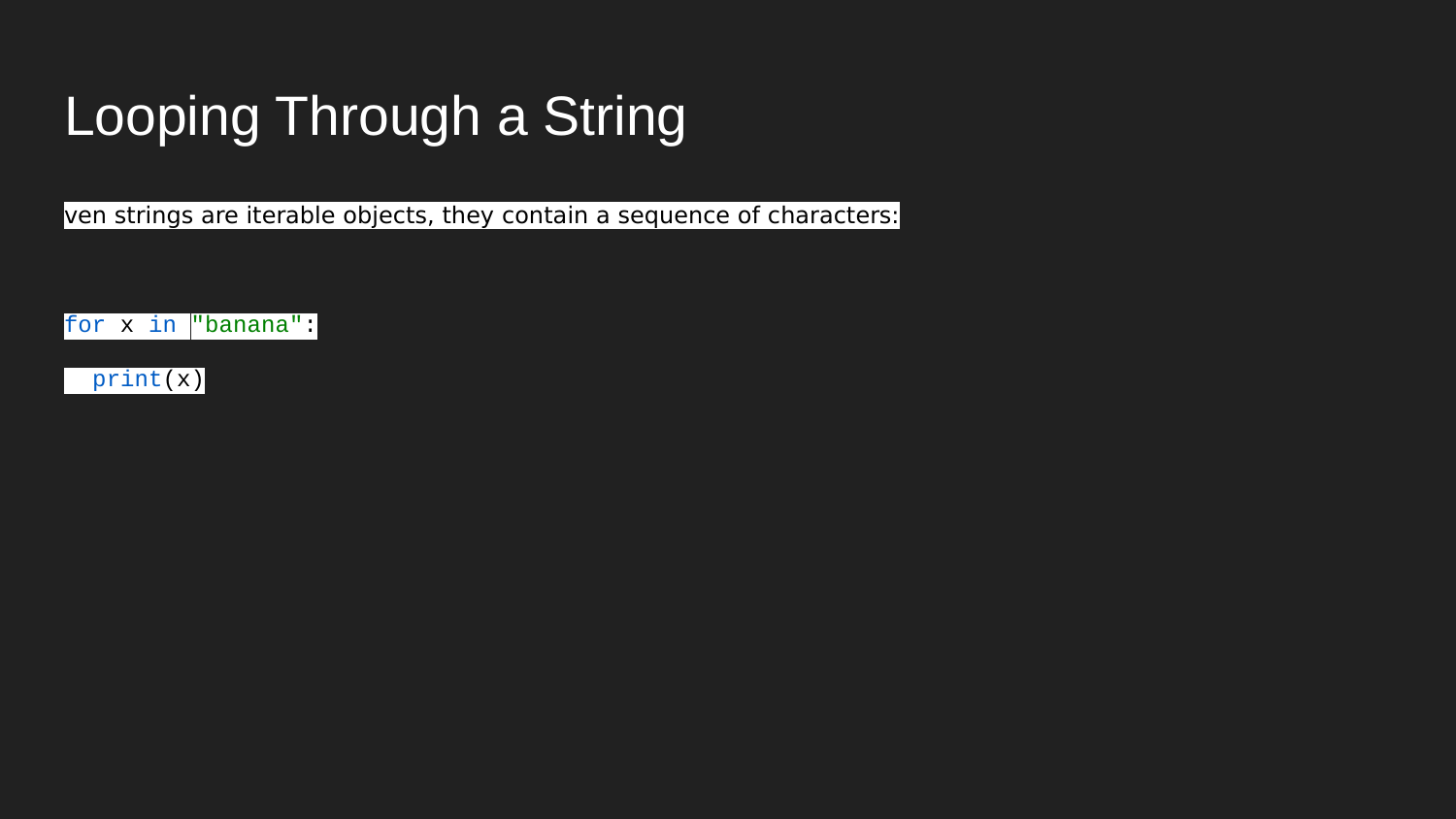

# Looping Through a String
ven strings are iterable objects, they contain a sequence of characters:

for x in "banana":
  print(x)